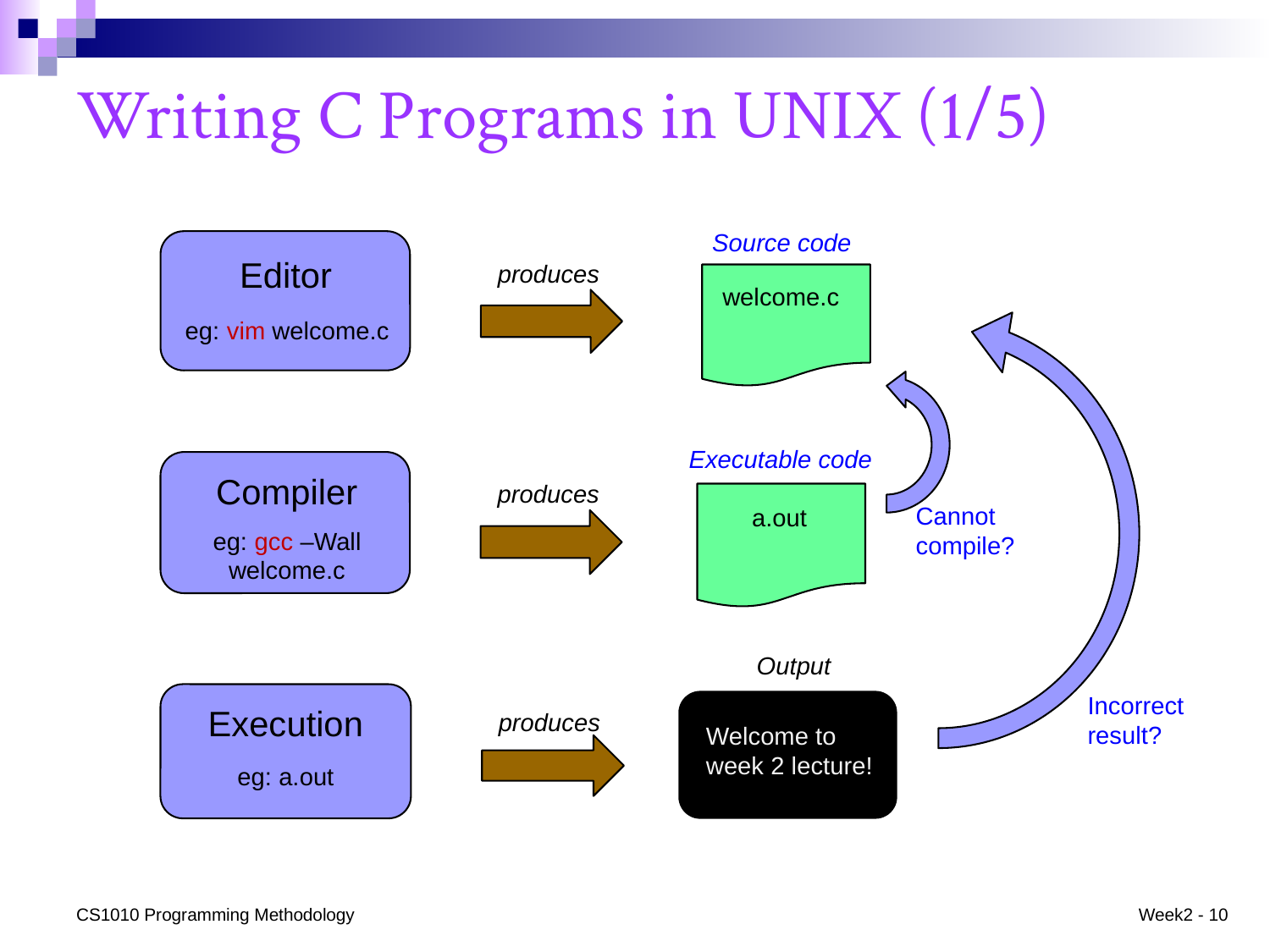

# Writing C Programs in UNIX (1/5)
Source code

welcome.c

Editor
eg: vim welcome.c
produces

Incorrect result?

Cannot compile?
Executable code

a.out

Compiler
eg: gcc –Wall welcome.c
produces

Output

Welcome to week 2 lecture!

Execution
eg: a.out
produces

CS1010 Programming Methodology
Week2 - 10